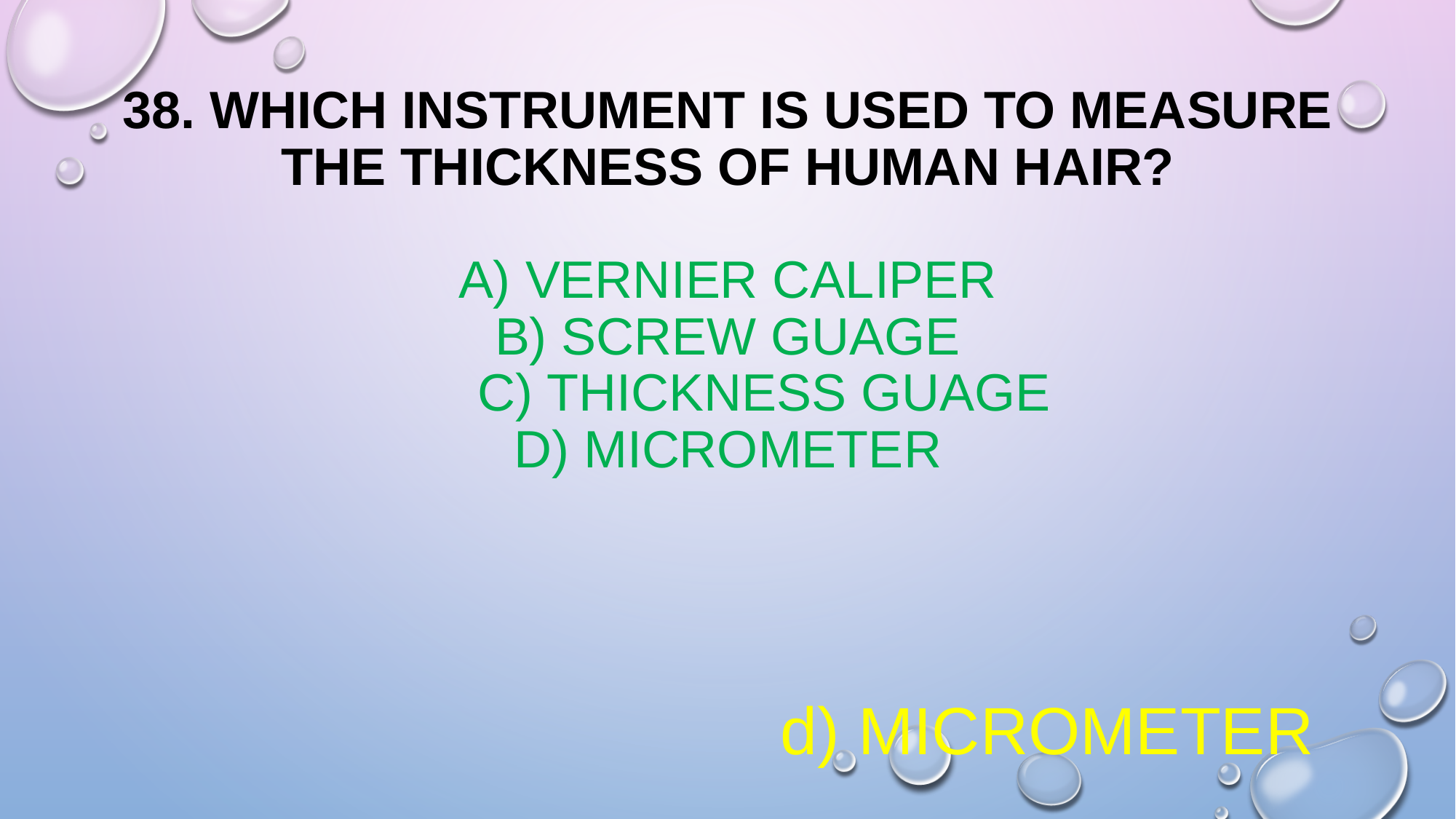

# 38. Which instrument is used to measure the thickness of human hair? A) Vernier caliper b) screw guage c) thickness guage d) MICROMETER
d) MICROMETER